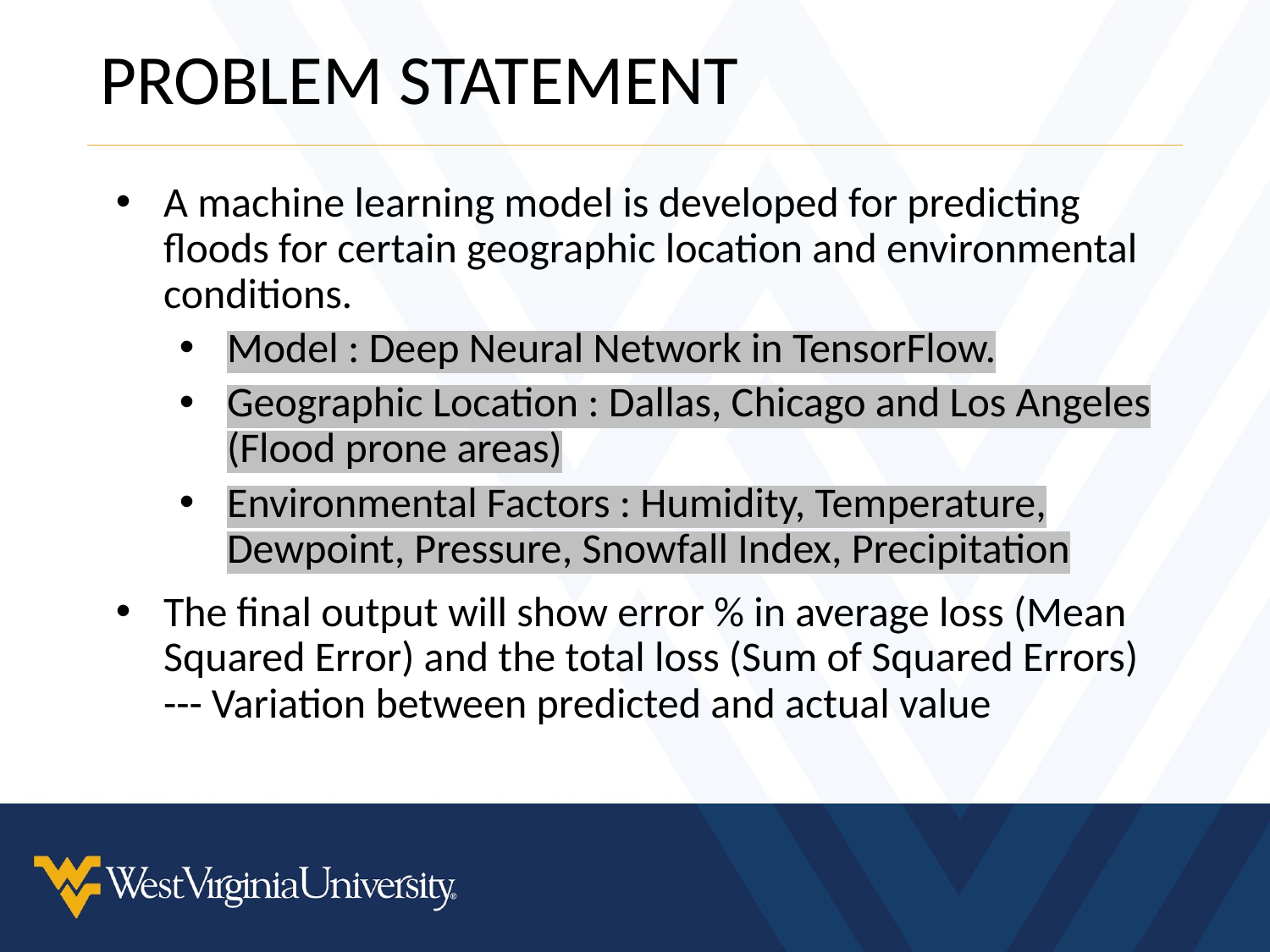

# PROBLEM STATEMENT
A machine learning model is developed for predicting floods for certain geographic location and environmental conditions.
Model : Deep Neural Network in TensorFlow.
Geographic Location : Dallas, Chicago and Los Angeles (Flood prone areas)
Environmental Factors : Humidity, Temperature, Dewpoint, Pressure, Snowfall Index, Precipitation
The final output will show error % in average loss (Mean Squared Error) and the total loss (Sum of Squared Errors) --- Variation between predicted and actual value